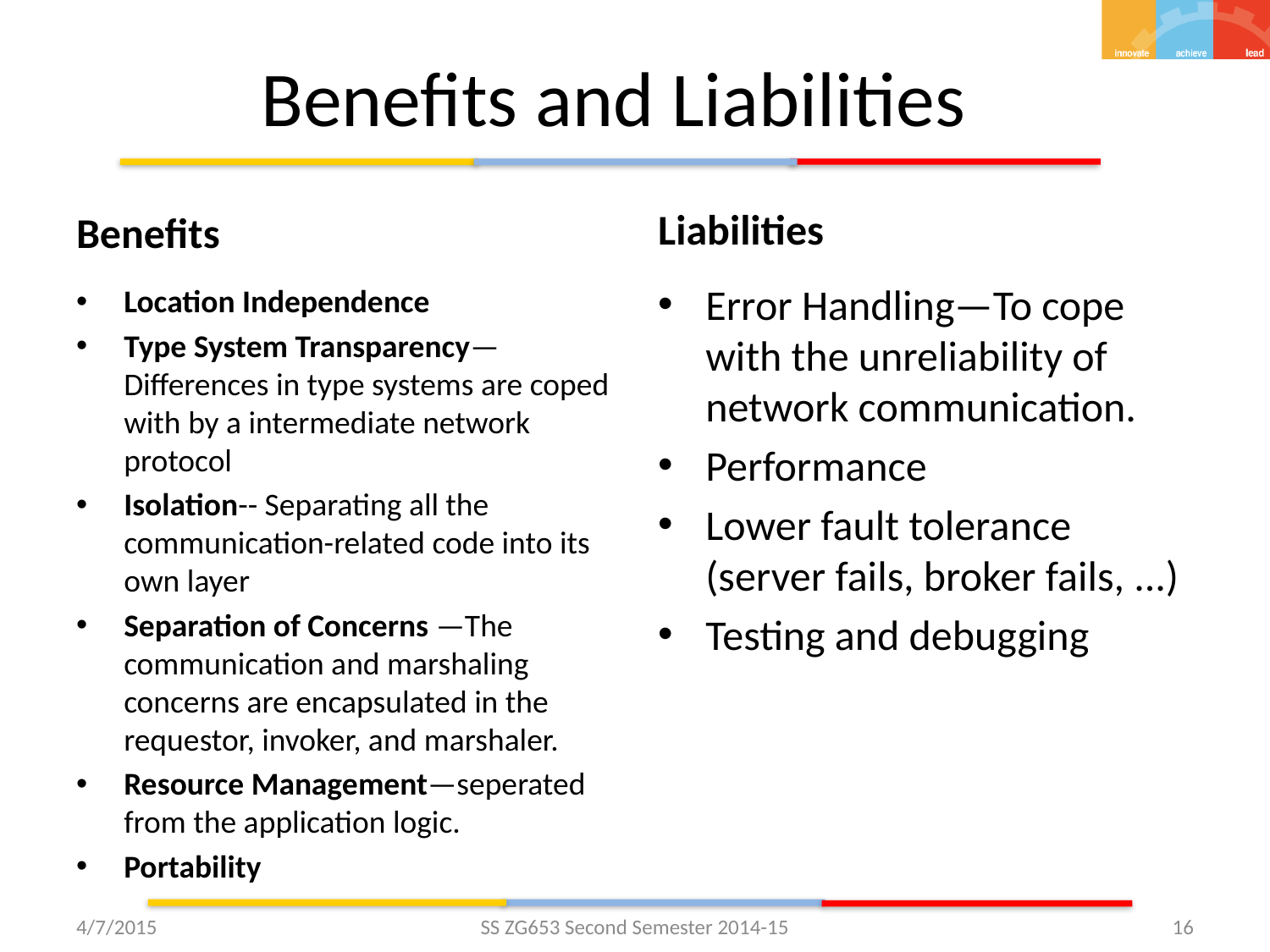

# Benefits and Liabilities
Liabilities
Benefits
Error Handling—To cope with the unreliability of network communication.
Performance
Lower fault tolerance (server fails, broker fails, ...)
Testing and debugging

Location Independence
Type System Transparency— Differences in type systems are coped with by a intermediate network protocol
Isolation-- Separating all the communication-related code into its own layer
Separation of Concerns —The communication and marshaling concerns are encapsulated in the requestor, invoker, and marshaler.
Resource Management—seperated from the application logic.
Portability
4/7/2015
SS ZG653 Second Semester 2014-15
16